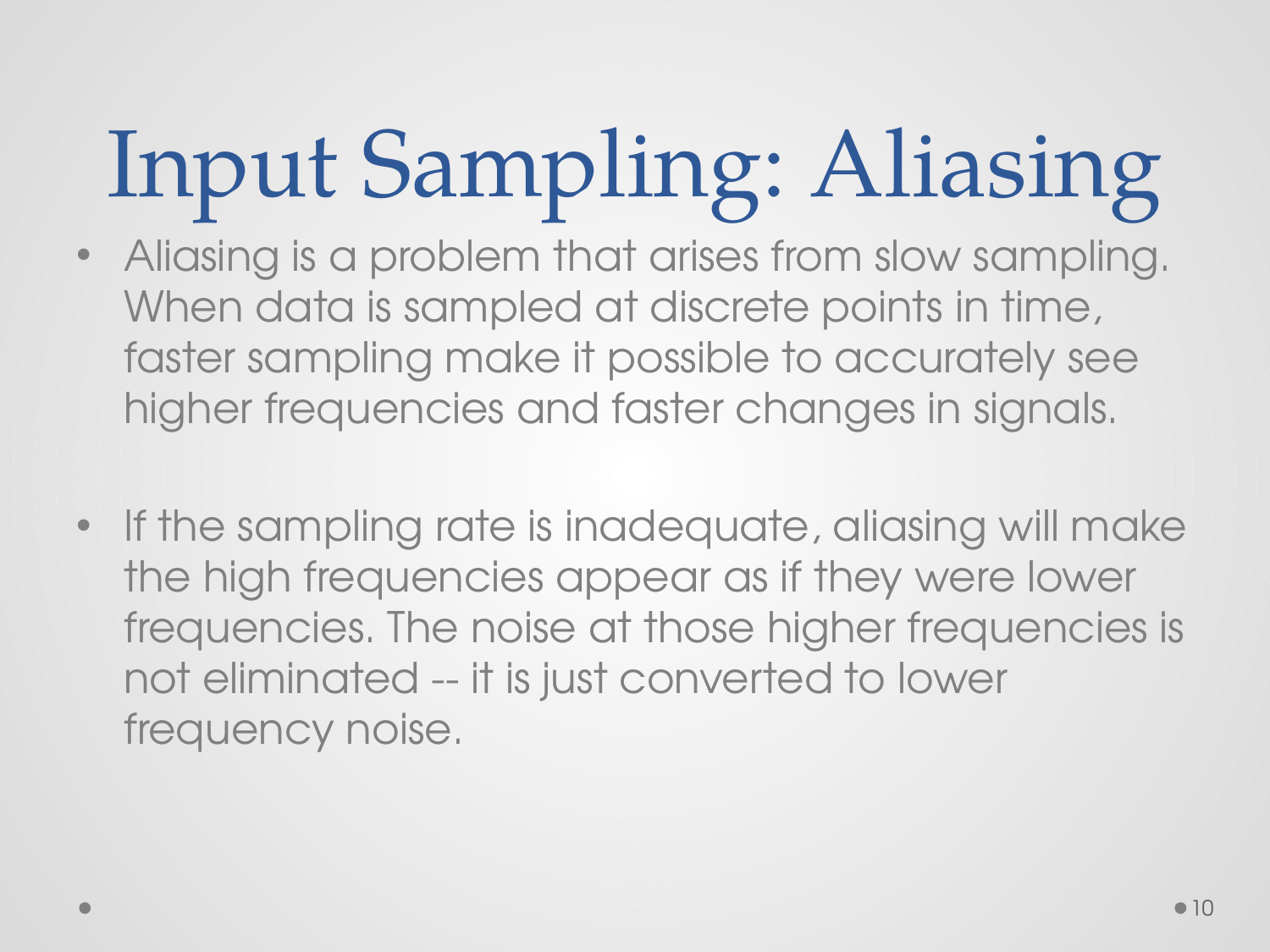

# Input Sampling: Aliasing
Aliasing is a problem that arises from slow sampling. When data is sampled at discrete points in time, faster sampling make it possible to accurately see higher frequencies and faster changes in signals.

If the sampling rate is inadequate, aliasing will make the high frequencies appear as if they were lower frequencies. The noise at those higher frequencies is not eliminated -- it is just converted to lower frequency noise.
10